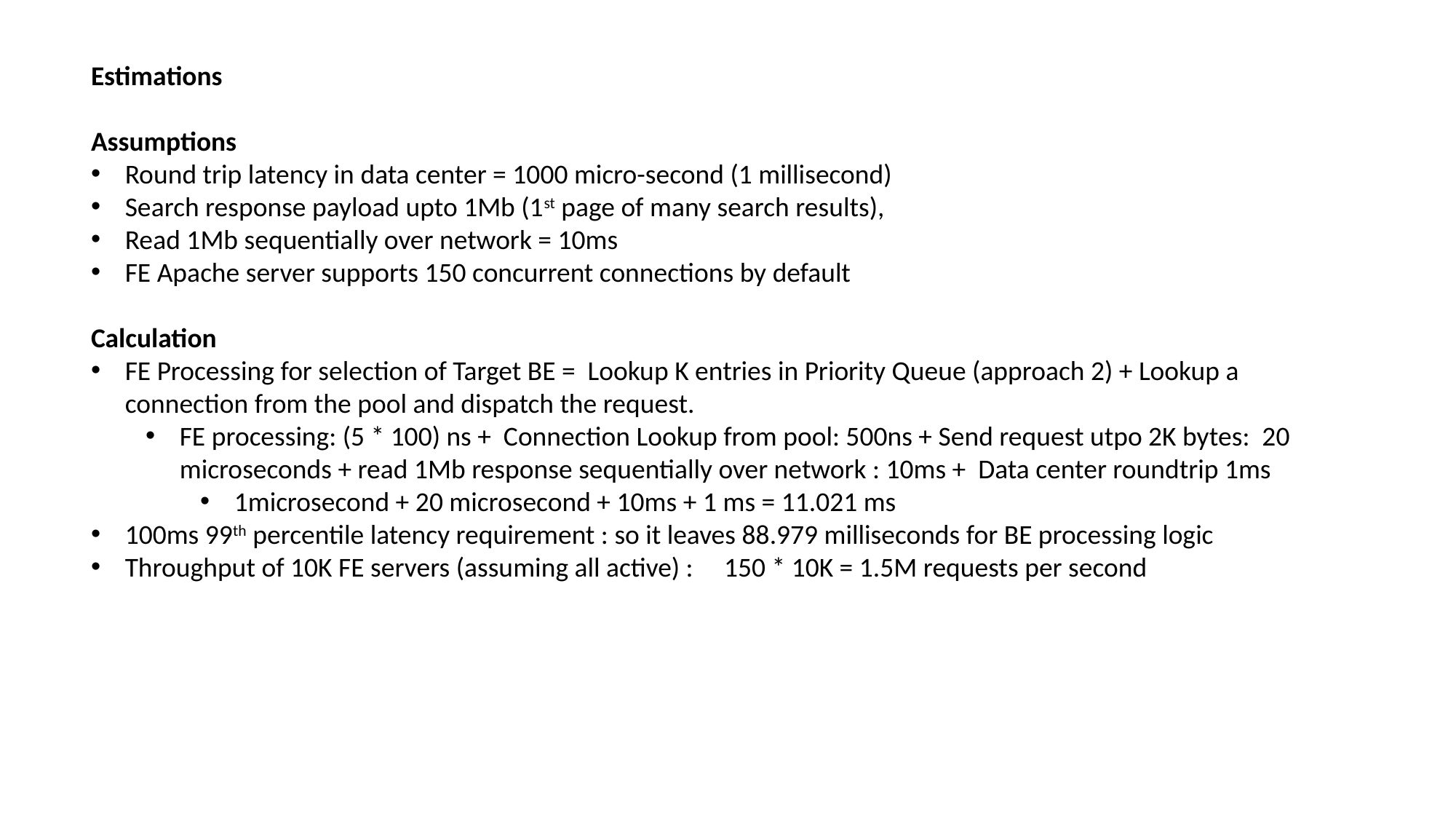

Estimations

Assumptions
Round trip latency in data center = 1000 micro-second (1 millisecond)
Search response payload upto 1Mb (1st page of many search results),
Read 1Mb sequentially over network = 10ms
FE Apache server supports 150 concurrent connections by default

Calculation
FE Processing for selection of Target BE =  Lookup K entries in Priority Queue (approach 2) + Lookup a connection from the pool and dispatch the request.
FE processing: (5 * 100) ns +  Connection Lookup from pool: 500ns + Send request utpo 2K bytes:  20 microseconds + read 1Mb response sequentially over network : 10ms +  Data center roundtrip 1ms
1microsecond + 20 microsecond + 10ms + 1 ms = 11.021 ms
100ms 99th percentile latency requirement : so it leaves 88.979 milliseconds for BE processing logic
Throughput of 10K FE servers (assuming all active) :     150 * 10K = 1.5M requests per second